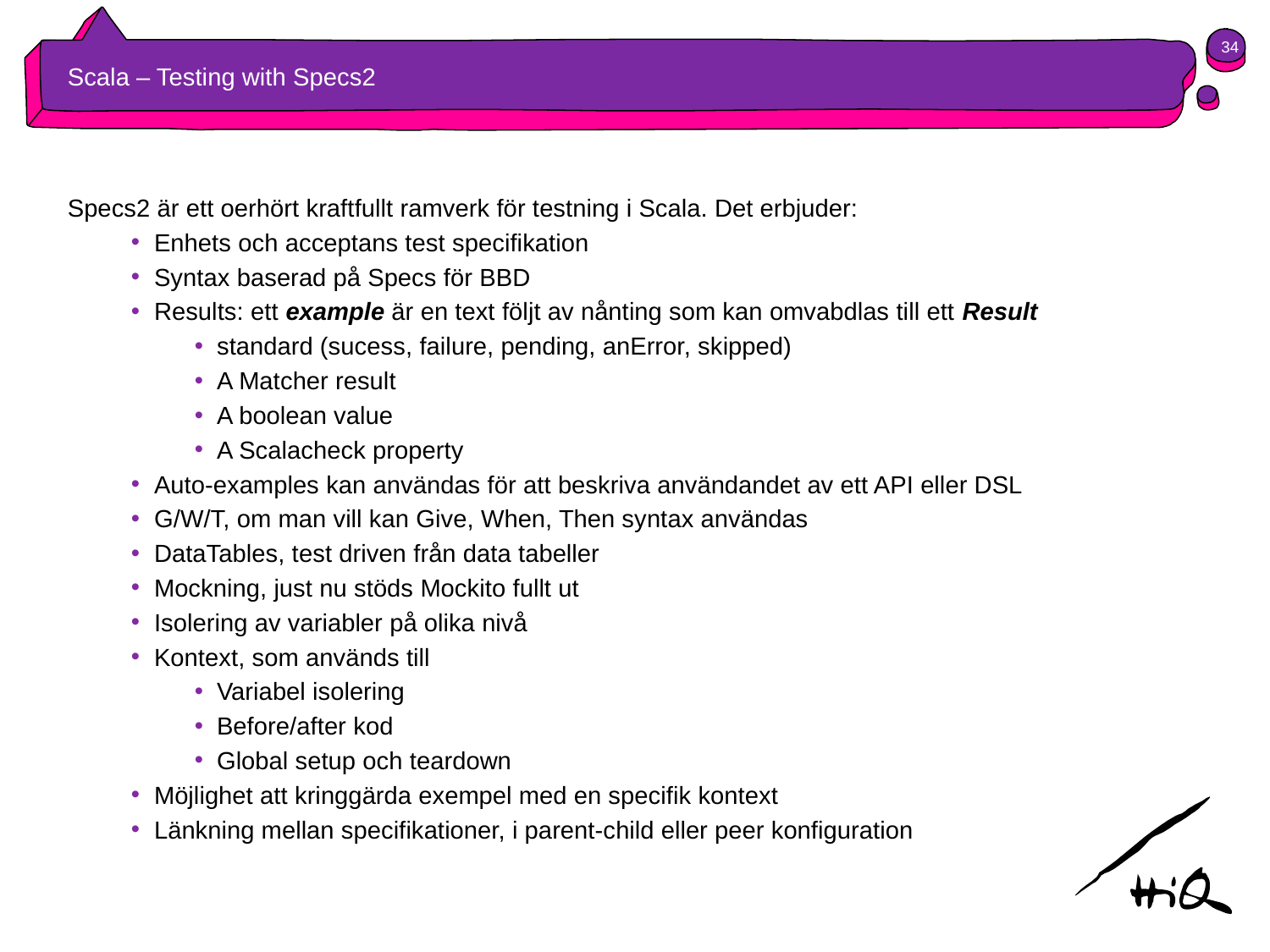

34
# Scala – Testing with Specs2
Specs2 är ett oerhört kraftfullt ramverk för testning i Scala. Det erbjuder:
Enhets och acceptans test specifikation
Syntax baserad på Specs för BBD
Results: ett example är en text följt av nånting som kan omvabdlas till ett Result
standard (sucess, failure, pending, anError, skipped)
A Matcher result
A boolean value
A Scalacheck property
Auto-examples kan användas för att beskriva användandet av ett API eller DSL
G/W/T, om man vill kan Give, When, Then syntax användas
DataTables, test driven från data tabeller
Mockning, just nu stöds Mockito fullt ut
Isolering av variabler på olika nivå
Kontext, som används till
Variabel isolering
Before/after kod
Global setup och teardown
Möjlighet att kringgärda exempel med en specifik kontext
Länkning mellan specifikationer, i parent-child eller peer konfiguration